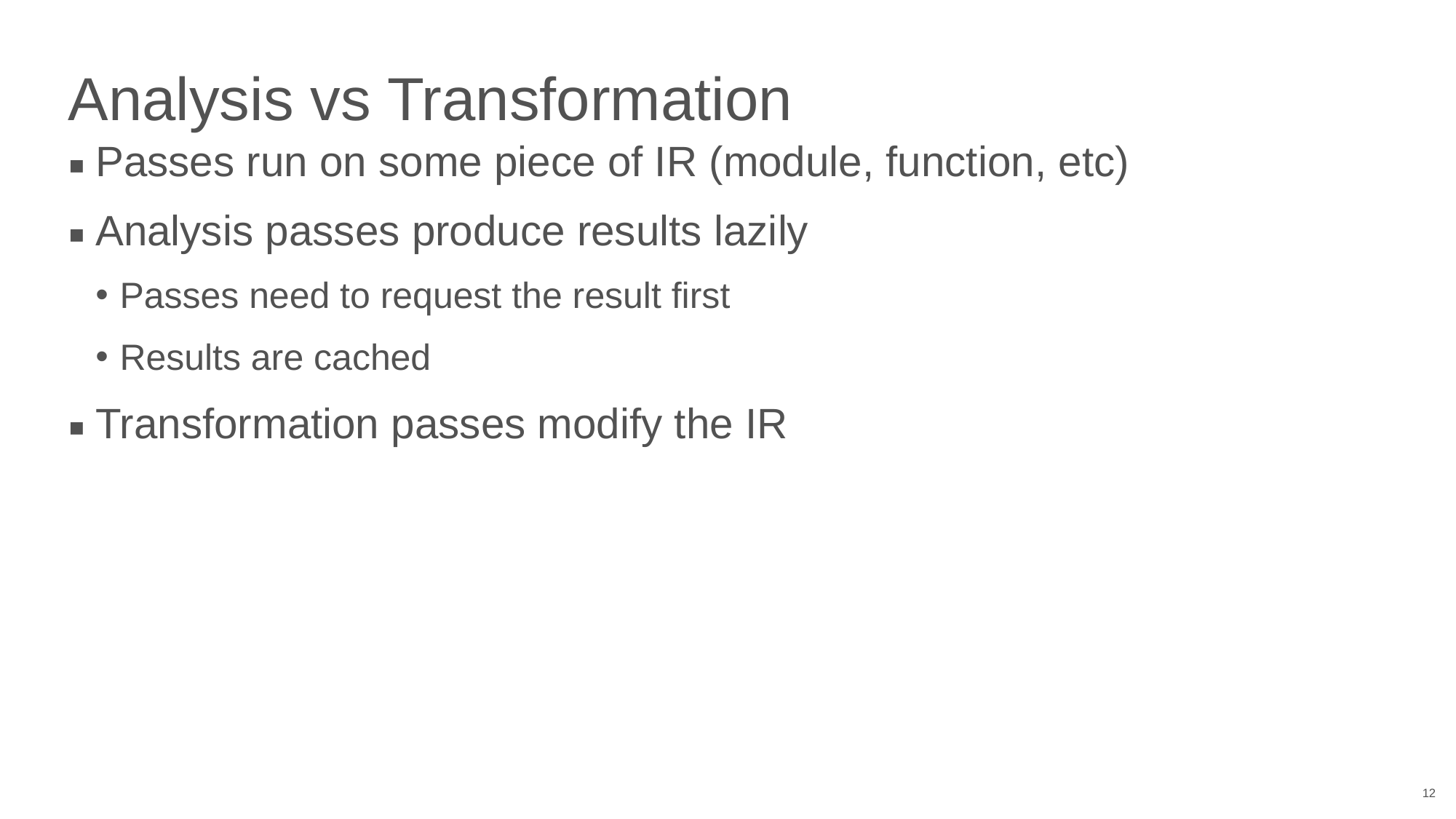

# Analysis vs Transformation
Passes run on some piece of IR (module, function, etc)
Analysis passes produce results lazily
Passes need to request the result first
Results are cached
Transformation passes modify the IR